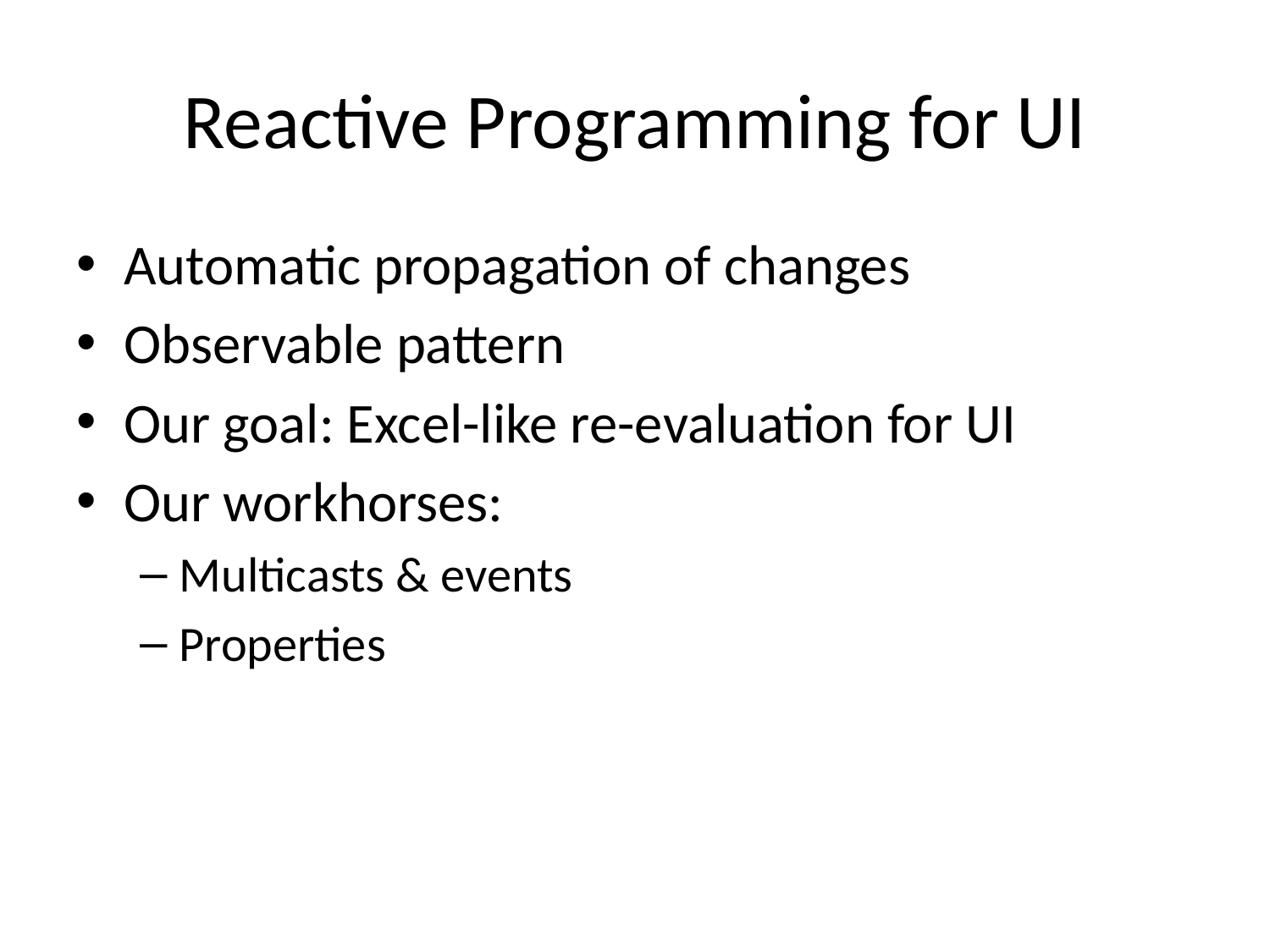

# Reactive Programming for UI
Automatic propagation of changes
Observable pattern
Our goal: Excel-like re-evaluation for UI
Our workhorses:
Multicasts & events
Properties